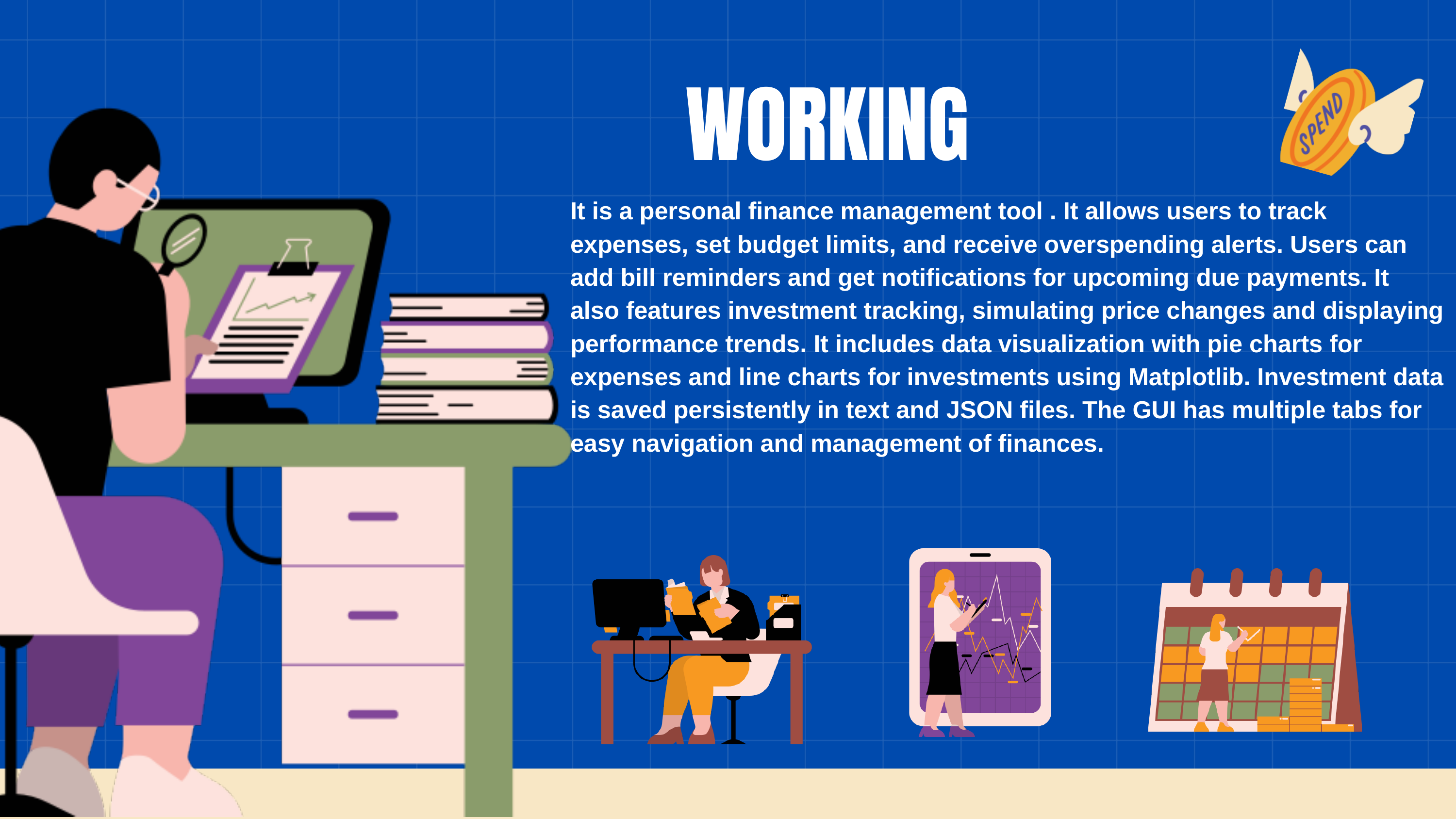

WORKING

It is a personal finance management tool . It allows users to track expenses, set budget limits, and receive overspending alerts. Users can add bill reminders and get notifications for upcoming due payments. It also features investment tracking, simulating price changes and displaying performance trends. It includes data visualization with pie charts for expenses and line charts for investments using Matplotlib. Investment data is saved persistently in text and JSON files. The GUI has multiple tabs for easy navigation and management of finances.